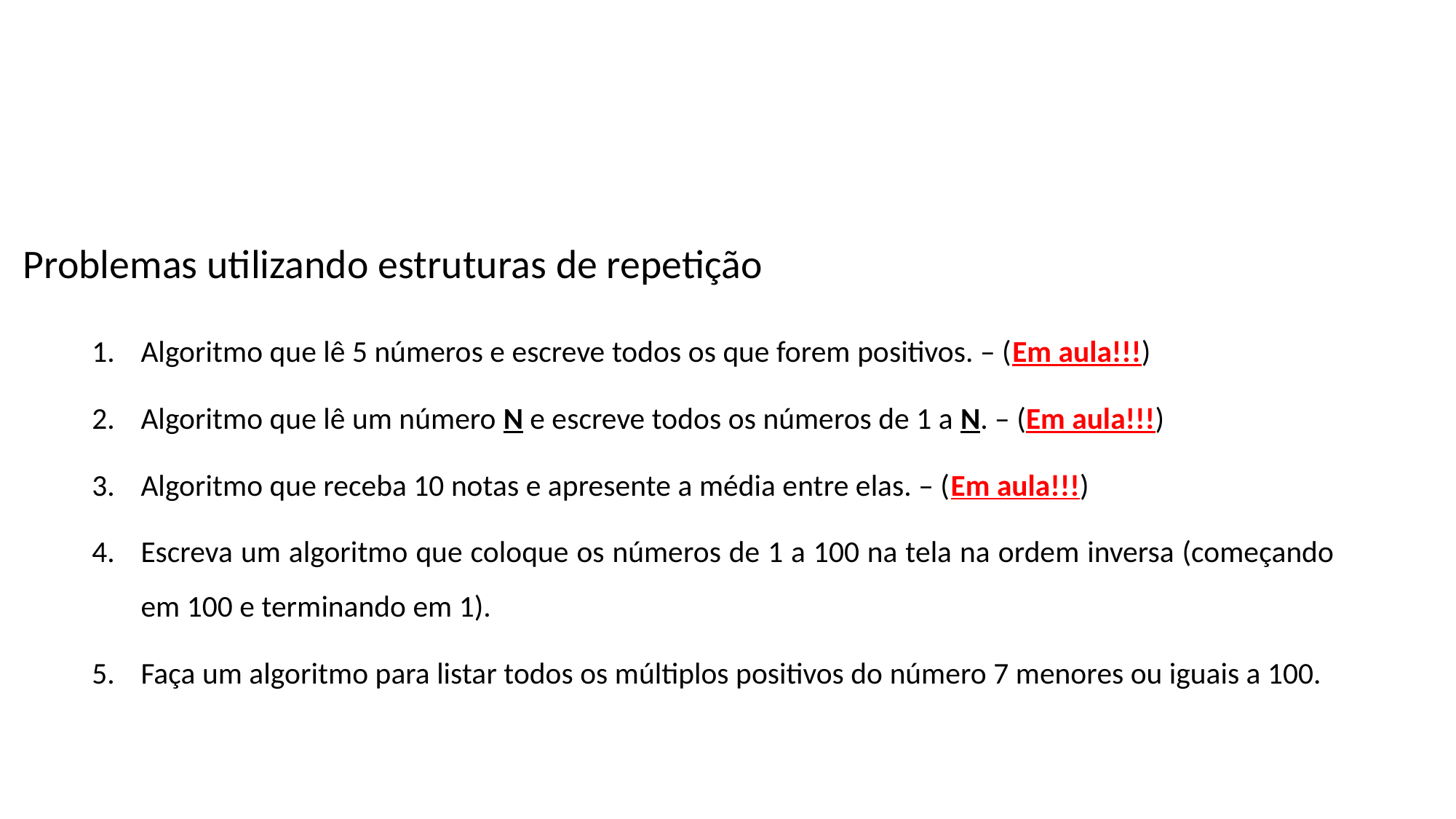

# Problemas utilizando estruturas de repetição
Algoritmo que lê 5 números e escreve todos os que forem positivos. – (Em aula!!!)
Algoritmo que lê um número N e escreve todos os números de 1 a N. – (Em aula!!!)
Algoritmo que receba 10 notas e apresente a média entre elas. – (Em aula!!!)
Escreva um algoritmo que coloque os números de 1 a 100 na tela na ordem inversa (começando em 100 e terminando em 1).
Faça um algoritmo para listar todos os múltiplos positivos do número 7 menores ou iguais a 100.